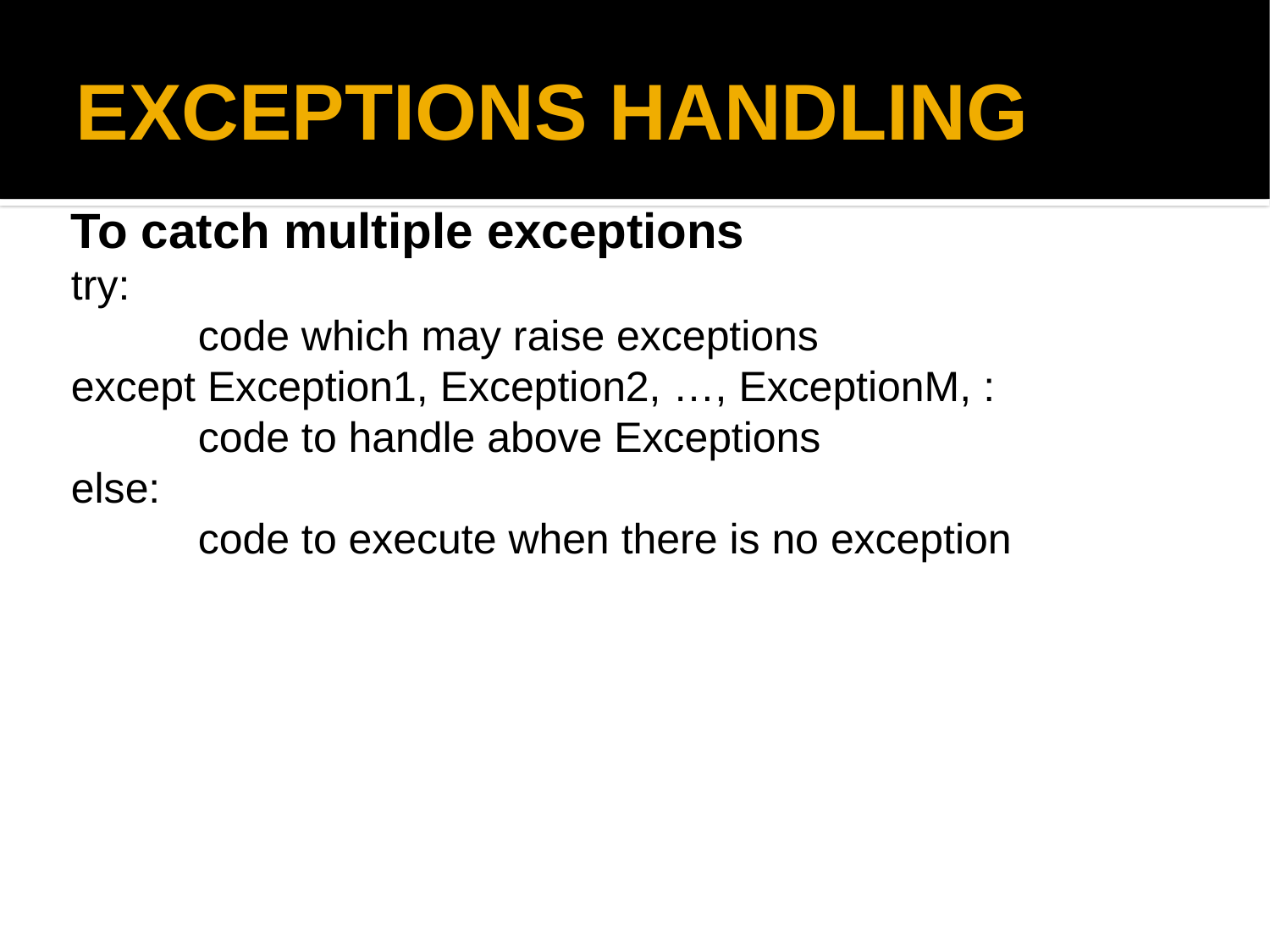

EXCEPTIONS HANDLING
To catch multiple exceptions
try:
	code which may raise exceptions
except Exception1, Exception2, …, ExceptionM, :
	code to handle above Exceptions
else:
	code to execute when there is no exception